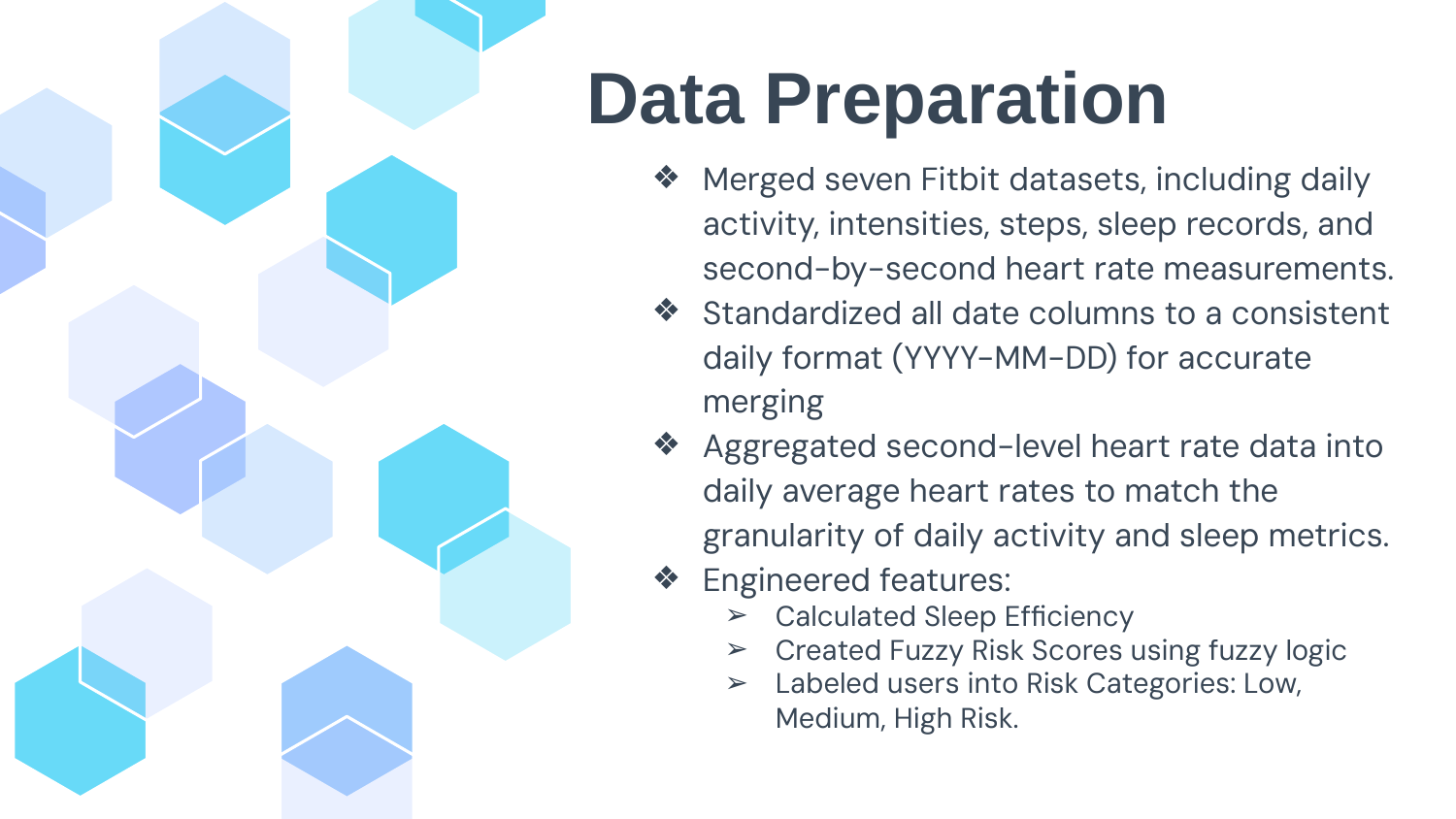

# Data Preparation
Merged seven Fitbit datasets, including daily activity, intensities, steps, sleep records, and second-by-second heart rate measurements.
Standardized all date columns to a consistent daily format (YYYY-MM-DD) for accurate merging
Aggregated second-level heart rate data into daily average heart rates to match the granularity of daily activity and sleep metrics.
Engineered features:
Calculated Sleep Efficiency
Created Fuzzy Risk Scores using fuzzy logic
Labeled users into Risk Categories: Low, Medium, High Risk.